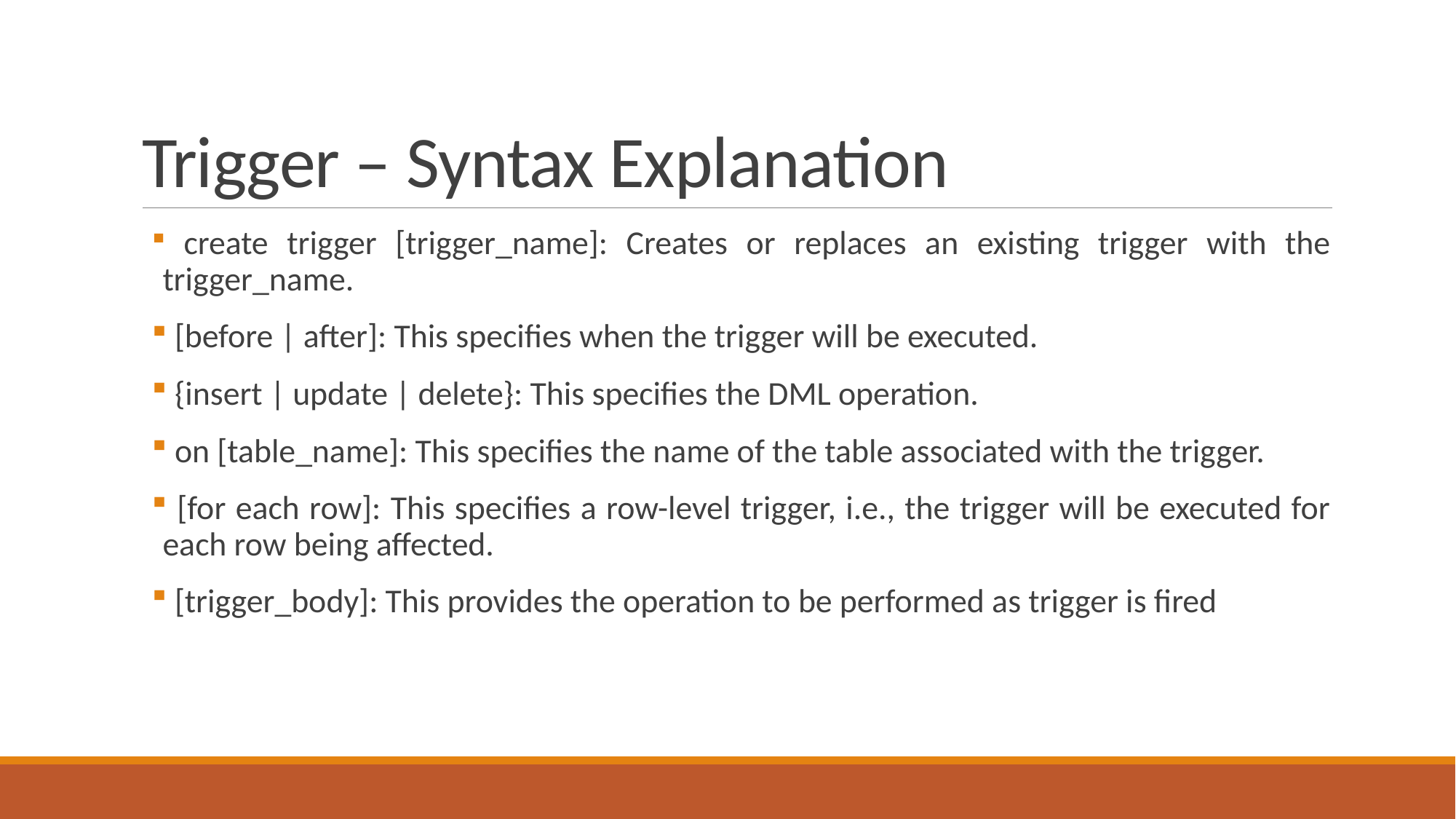

# Trigger – Syntax Explanation
 create trigger [trigger_name]: Creates or replaces an existing trigger with the trigger_name.
 [before | after]: This specifies when the trigger will be executed.
 {insert | update | delete}: This specifies the DML operation.
 on [table_name]: This specifies the name of the table associated with the trigger.
 [for each row]: This specifies a row-level trigger, i.e., the trigger will be executed for each row being affected.
 [trigger_body]: This provides the operation to be performed as trigger is fired